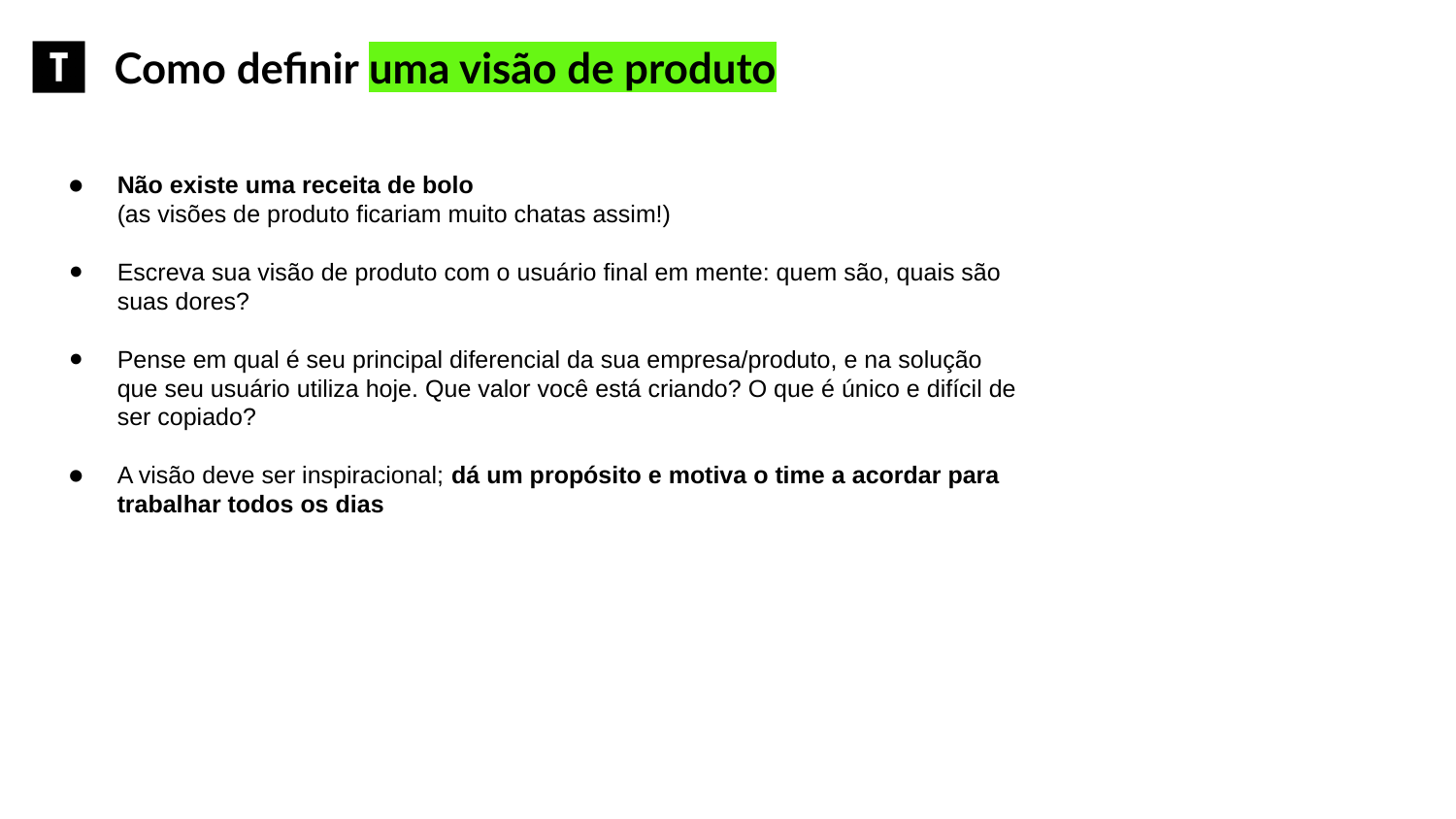

Como definir uma visão de produto
Não existe uma receita de bolo
(as visões de produto ficariam muito chatas assim!)

Escreva sua visão de produto com o usuário final em mente: quem são, quais são suas dores?

Pense em qual é seu principal diferencial da sua empresa/produto, e na solução que seu usuário utiliza hoje. Que valor você está criando? O que é único e difícil de ser copiado?

A visão deve ser inspiracional; dá um propósito e motiva o time a acordar para trabalhar todos os dias